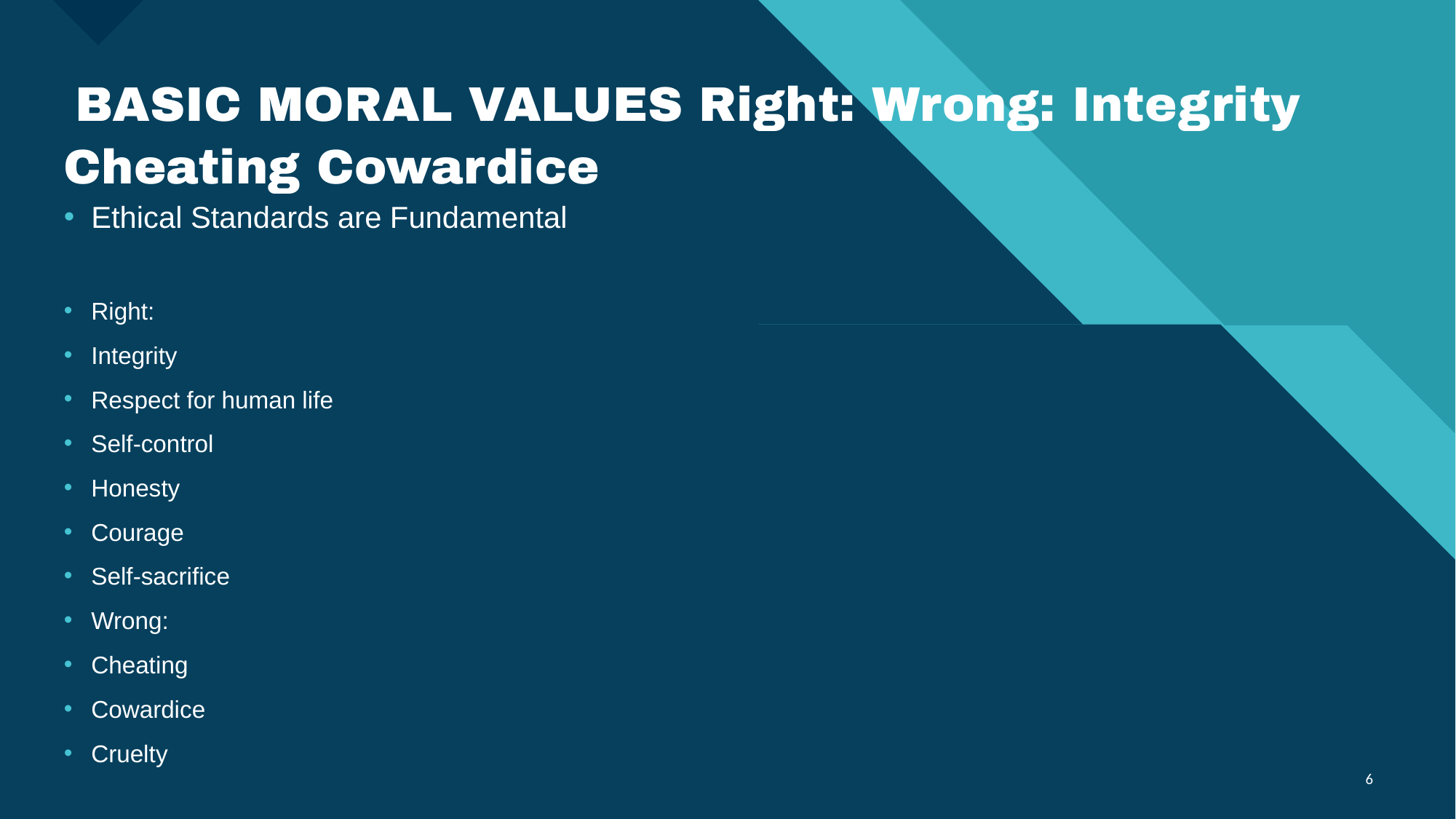

# BASIC MORAL VALUES Right: Wrong: Integrity Cheating Cowardice
Ethical Standards are Fundamental

Right:
Integrity
Respect for human life
Self-control
Honesty
Courage
Self-sacrifice
Wrong:
Cheating
Cowardice
Cruelty
6